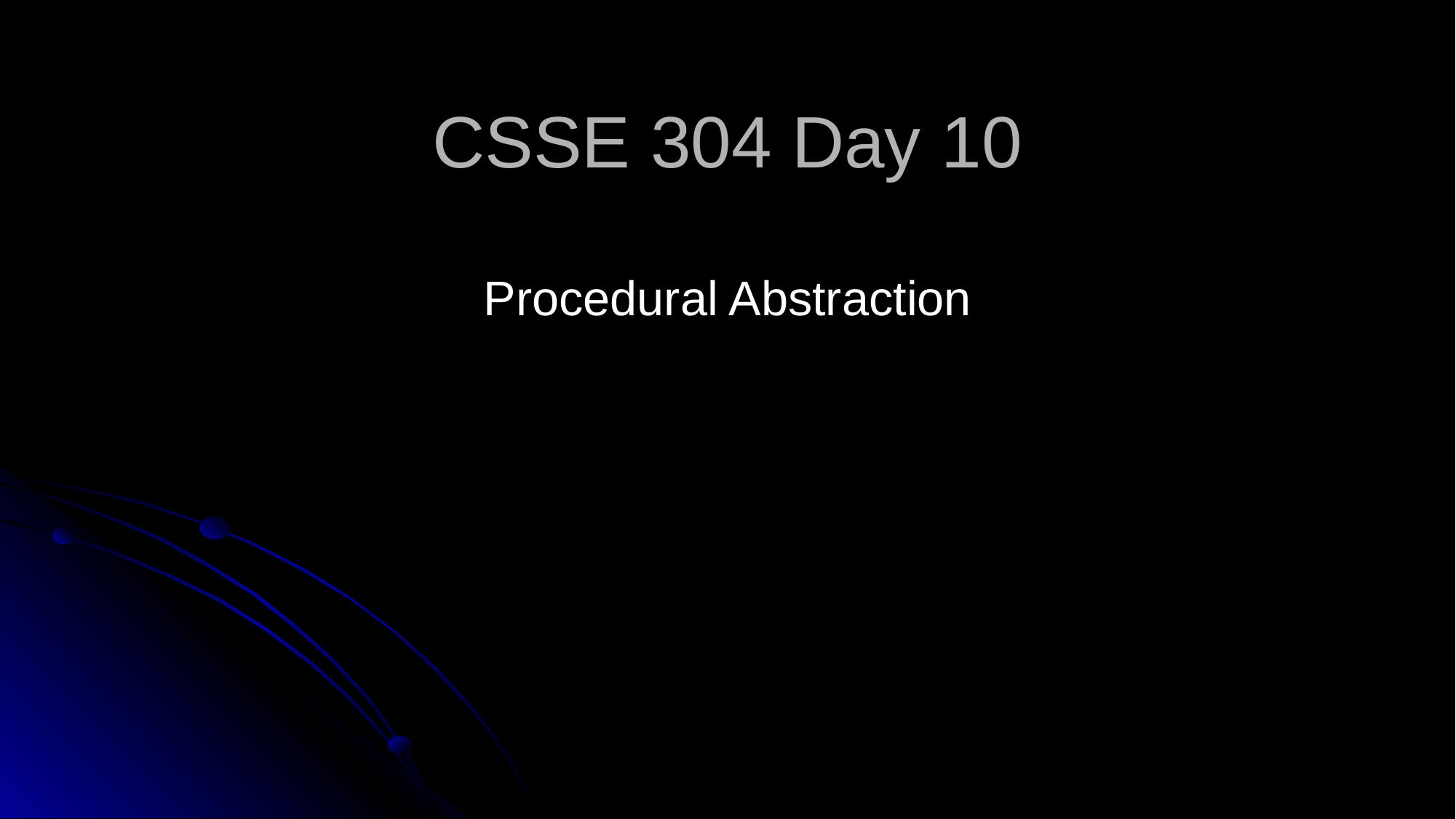

# CSSE 304 Day 10

Procedural Abstraction